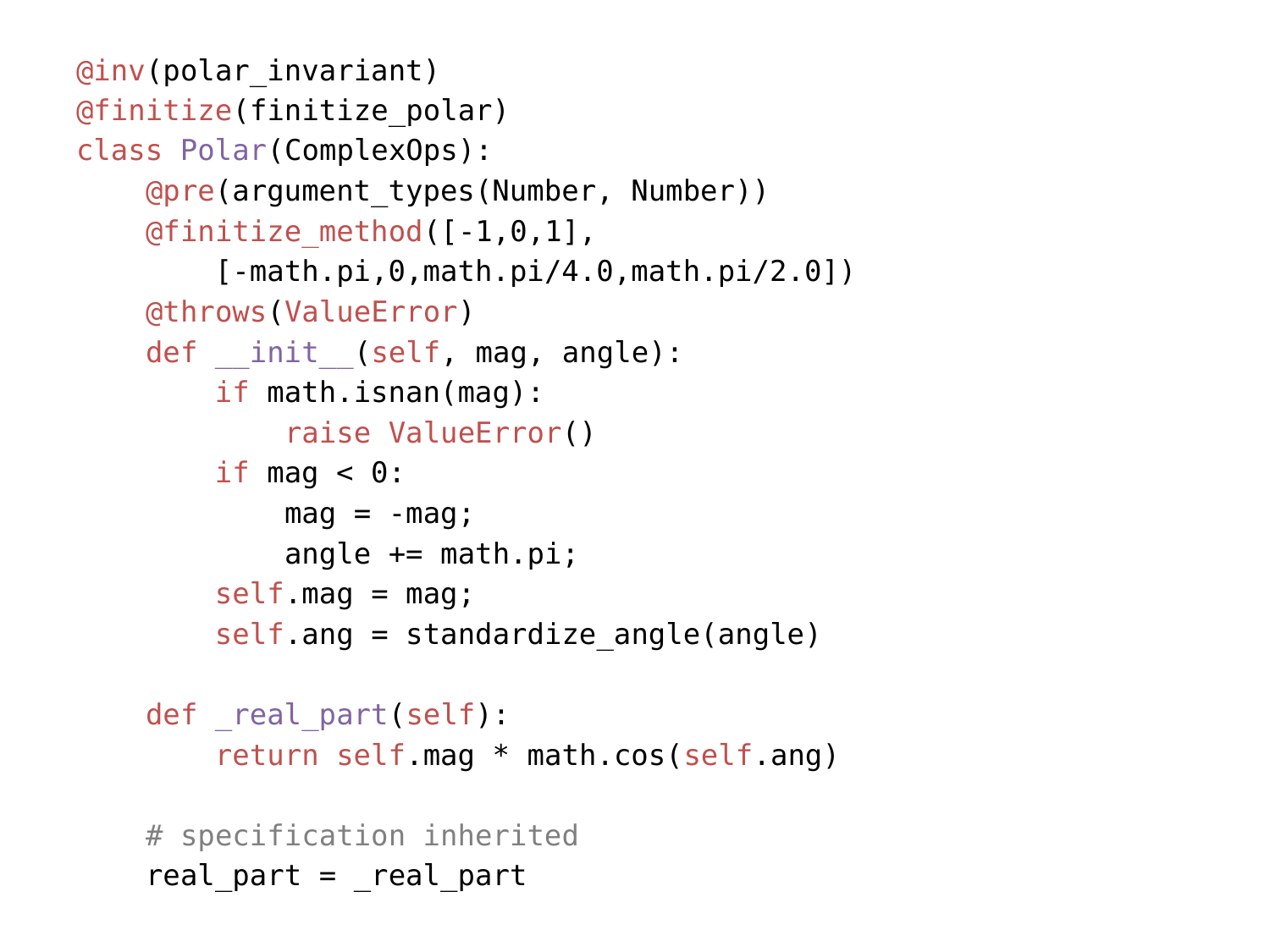

@inv(polar_invariant)
@finitize(finitize_polar)
class Polar(ComplexOps):
    @pre(argument_types(Number, Number))
    @finitize_method([-1,0,1],
        [-math.pi,0,math.pi/4.0,math.pi/2.0])
    @throws(ValueError)
    def __init__(self, mag, angle):
        if math.isnan(mag):
            raise ValueError()
        if mag < 0:
            mag = -mag;
            angle += math.pi;
        self.mag = mag;
        self.ang = standardize_angle(angle)

    def _real_part(self):
        return self.mag * math.cos(self.ang)

    # specification inherited
    real_part = _real_part